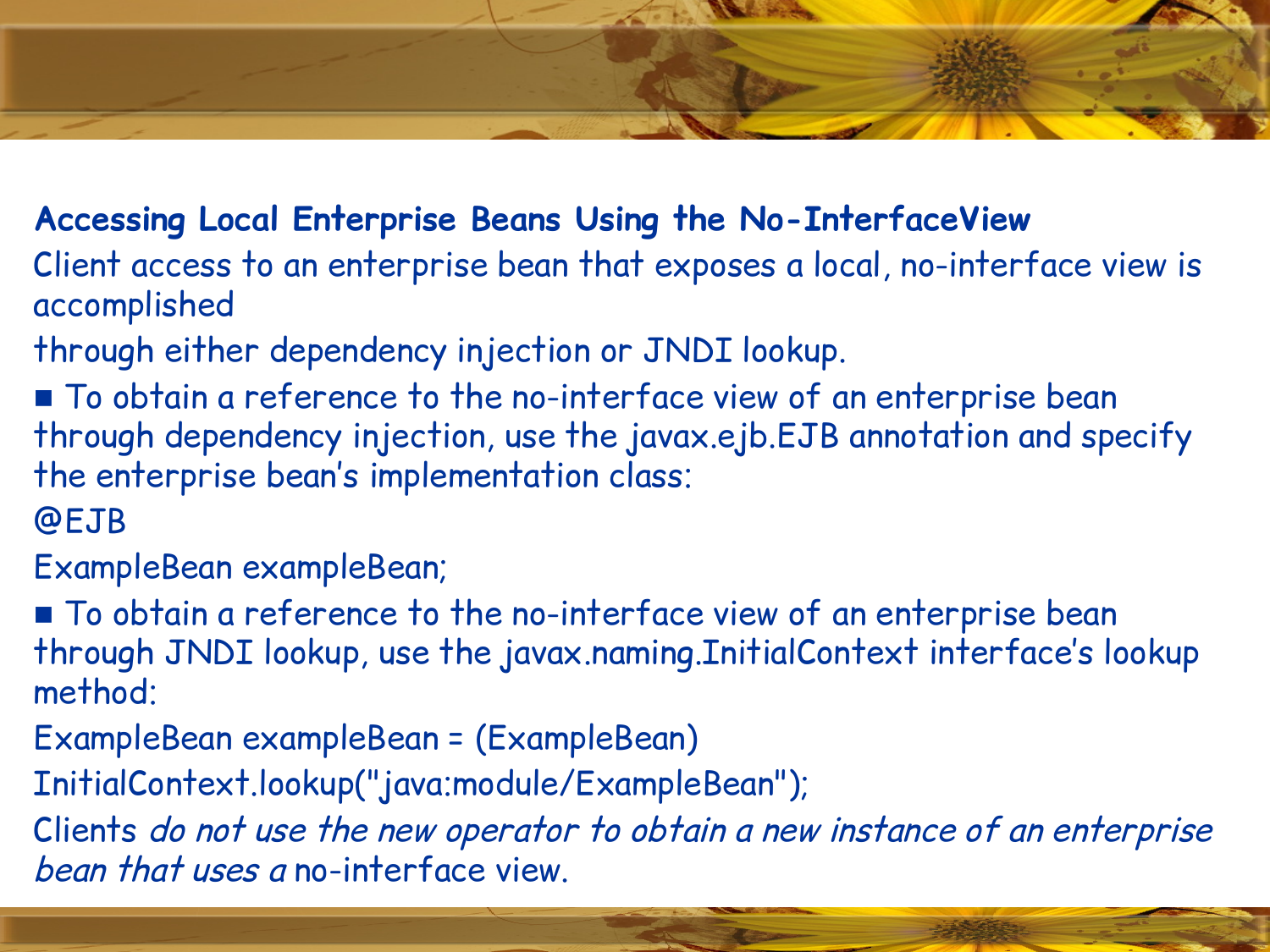

#
Accessing Local Enterprise Beans Using the No-InterfaceView
Client access to an enterprise bean that exposes a local, no-interface view is accomplished
through either dependency injection or JNDI lookup.
■ To obtain a reference to the no-interface view of an enterprise bean through dependency injection, use the javax.ejb.EJB annotation and specify the enterprise bean’s implementation class:
@EJB
ExampleBean exampleBean;
■ To obtain a reference to the no-interface view of an enterprise bean through JNDI lookup, use the javax.naming.InitialContext interface’s lookup method:
ExampleBean exampleBean = (ExampleBean)
InitialContext.lookup("java:module/ExampleBean");
Clients do not use the new operator to obtain a new instance of an enterprise bean that uses a no-interface view.